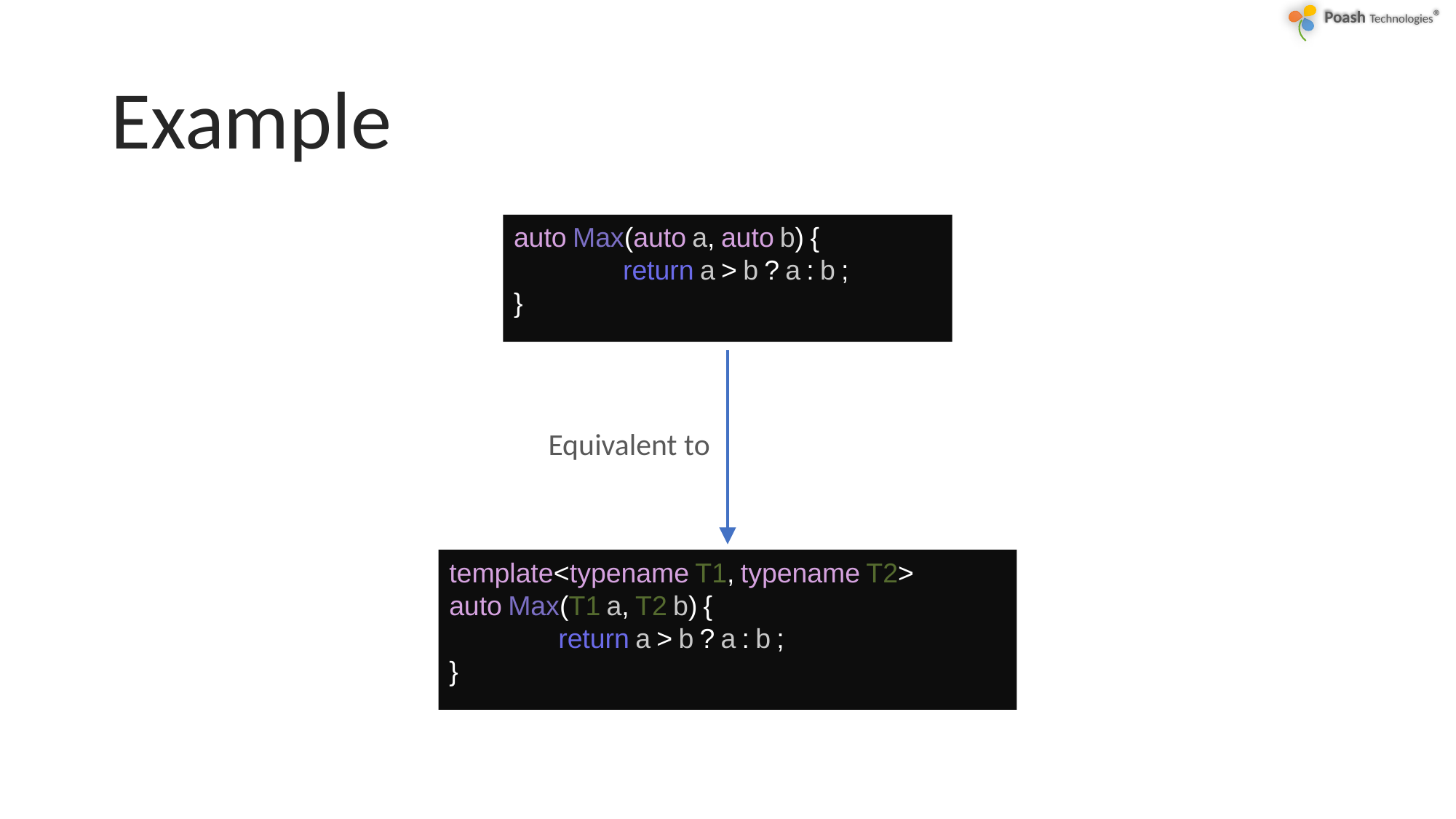

# Example
auto Max(auto a, auto b) {
	return a > b ? a : b ;
}

Equivalent to
template<typename T1, typename T2>
auto Max(T1 a, T2 b) {
	return a > b ? a : b ;
}